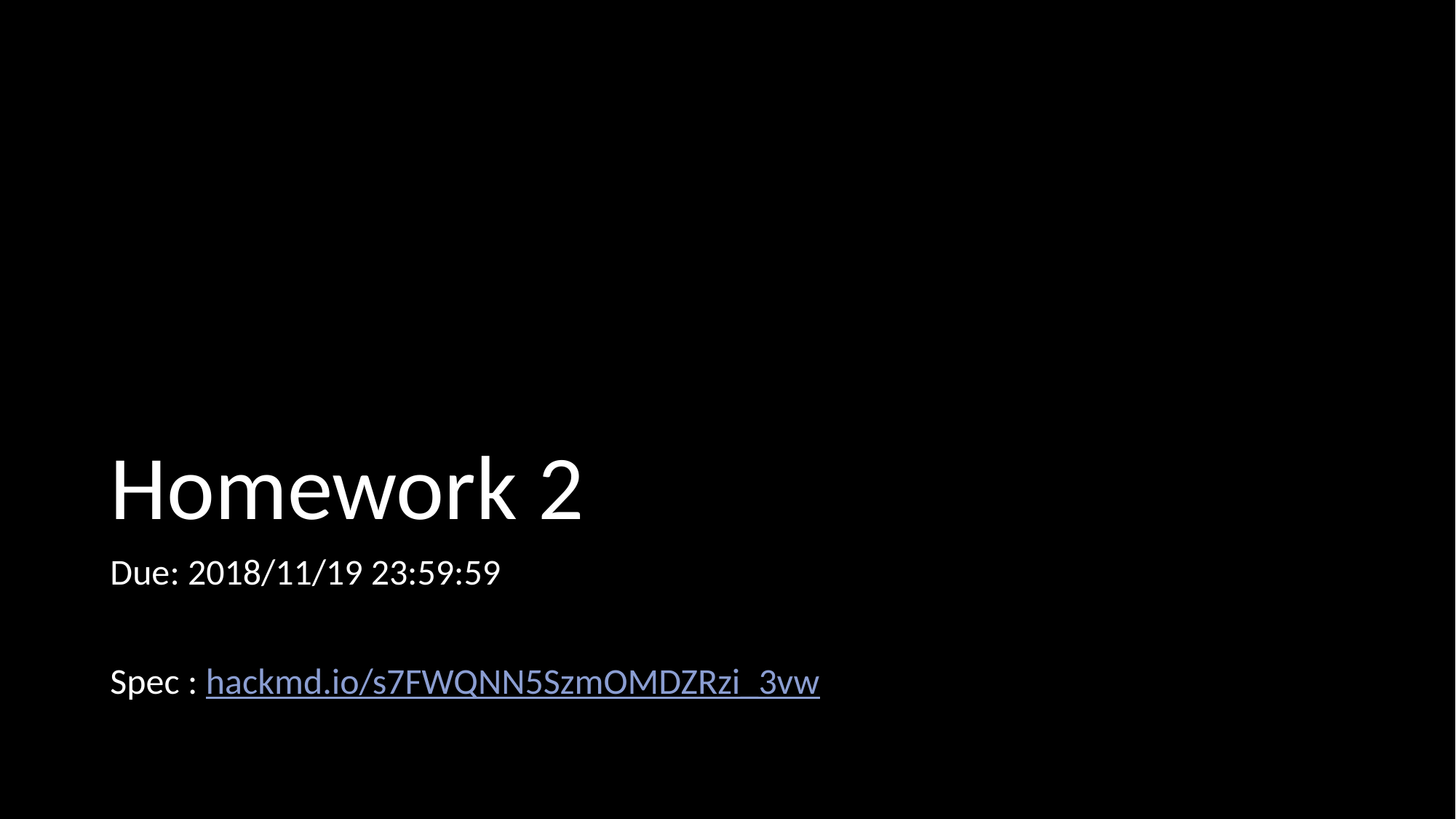

# Homework 2
Due: 2018/11/19 23:59:59

Spec : hackmd.io/s7FWQNN5SzmOMDZRzi_3vw